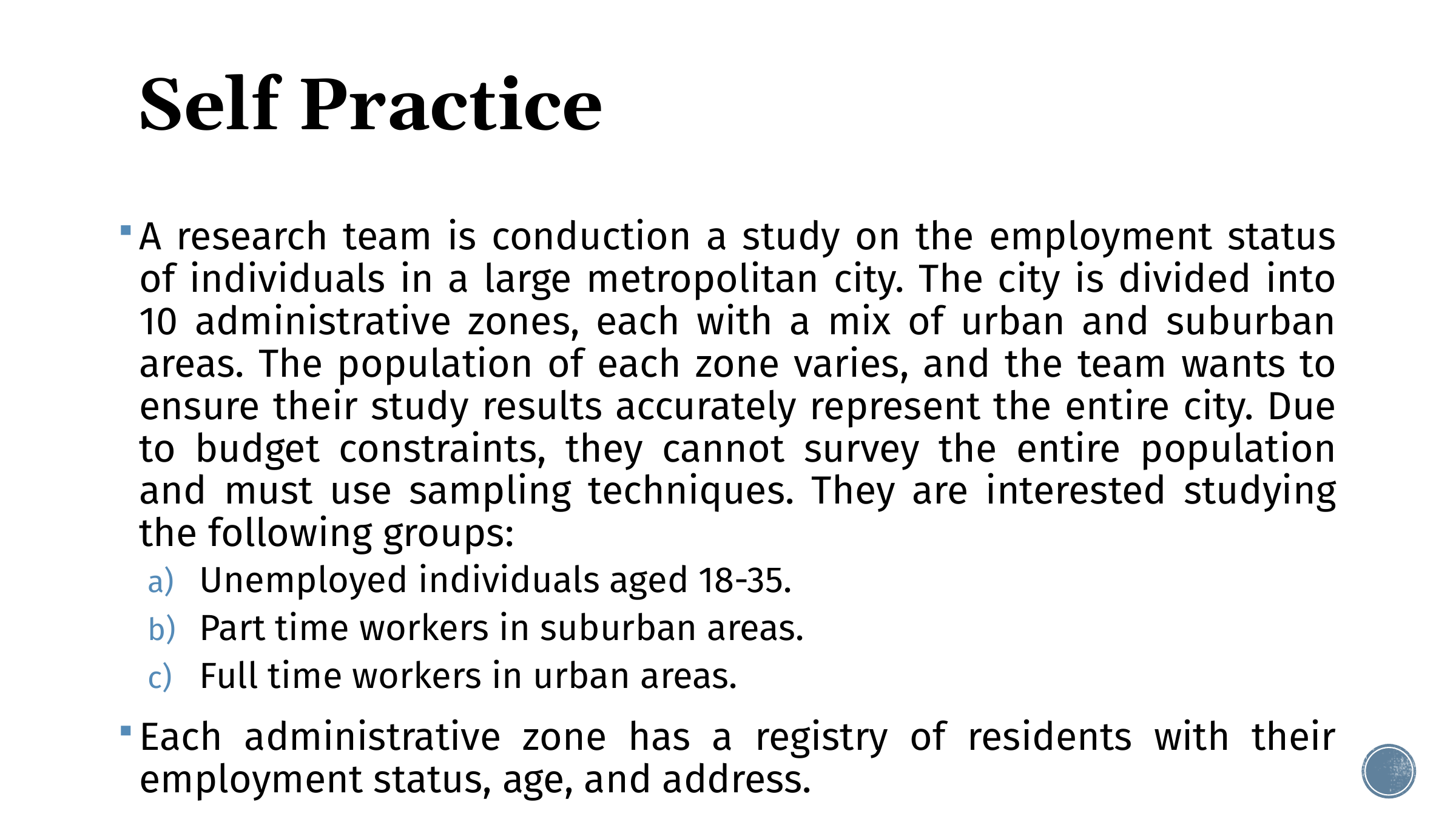

# Self Practice
A research team is conduction a study on the employment status of individuals in a large metropolitan city. The city is divided into 10 administrative zones, each with a mix of urban and suburban areas. The population of each zone varies, and the team wants to ensure their study results accurately represent the entire city. Due to budget constraints, they cannot survey the entire population and must use sampling techniques. They are interested studying the following groups:
Unemployed individuals aged 18-35.
Part time workers in suburban areas.
Full time workers in urban areas.
Each administrative zone has a registry of residents with their employment status, age, and address.